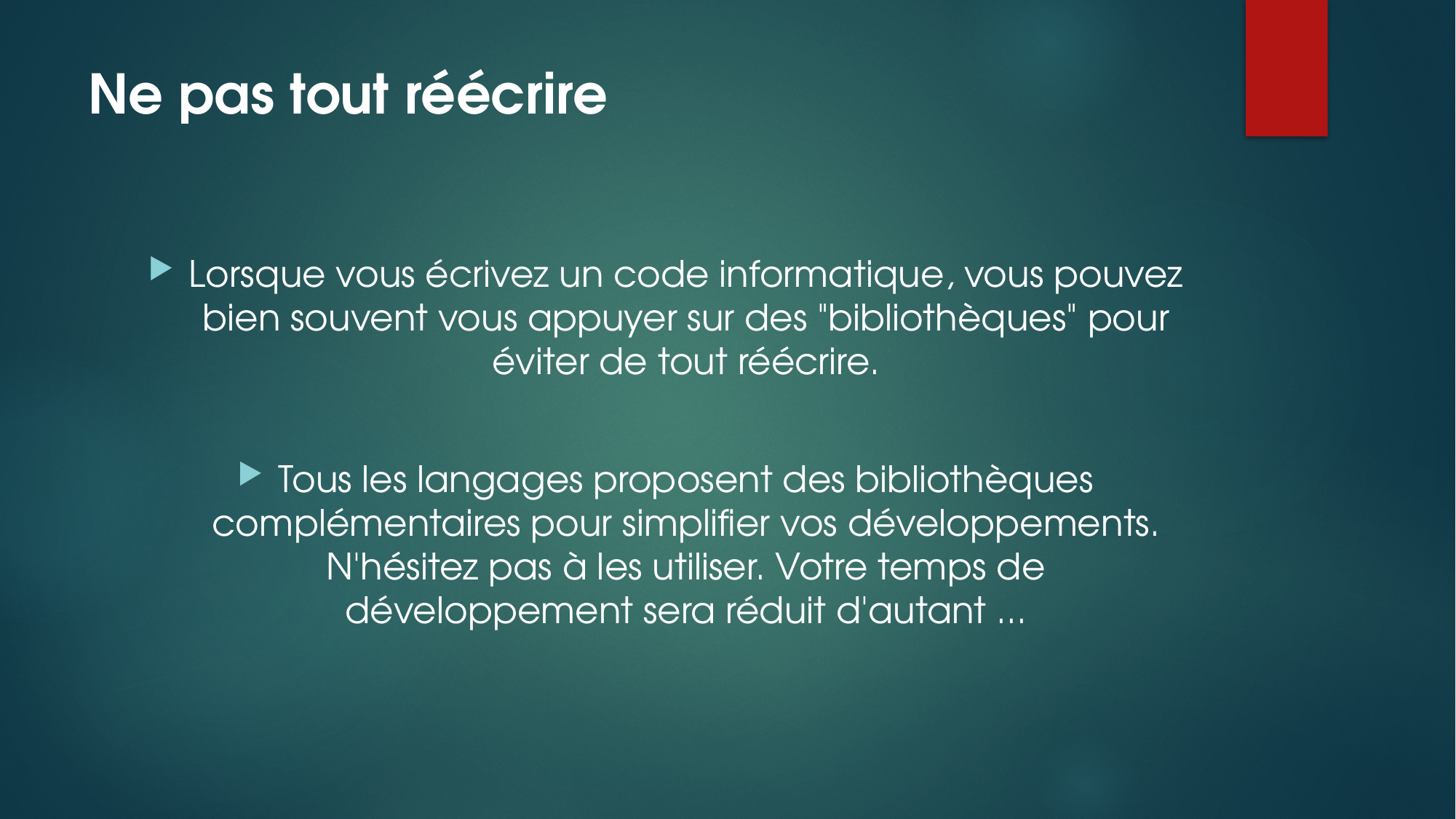

# Ne pas tout réécrire
Lorsque vous écrivez un code informatique, vous pouvez bien souvent vous appuyer sur des "bibliothèques" pour éviter de tout réécrire.

Tous les langages proposent des bibliothèques complémentaires pour simplifier vos développements. N'hésitez pas à les utiliser. Votre temps de développement sera réduit d'autant ...